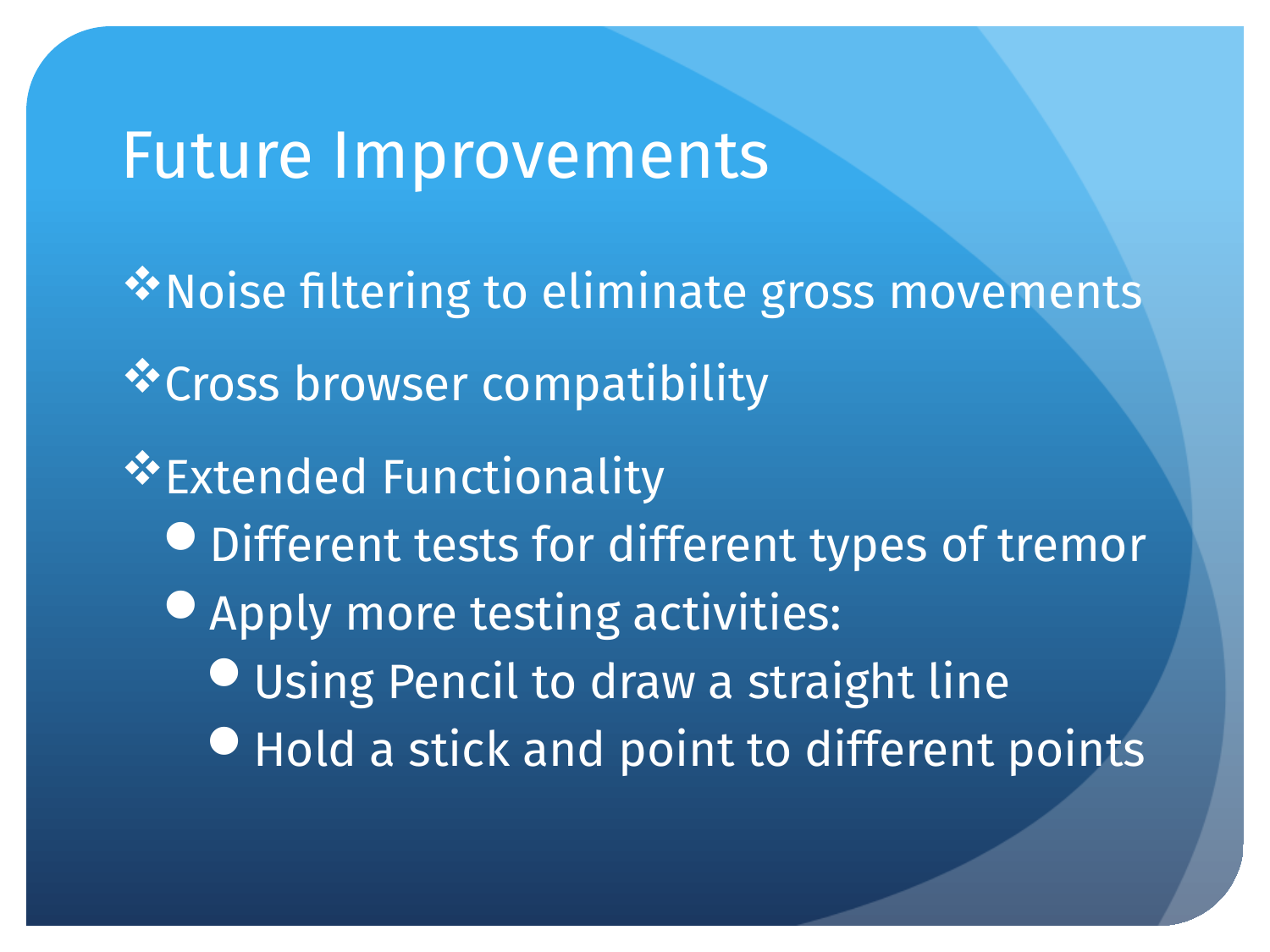

# Future Improvements
Noise filtering to eliminate gross movements
Cross browser compatibility
Extended Functionality
Different tests for different types of tremor
Apply more testing activities:
Using Pencil to draw a straight line
Hold a stick and point to different points